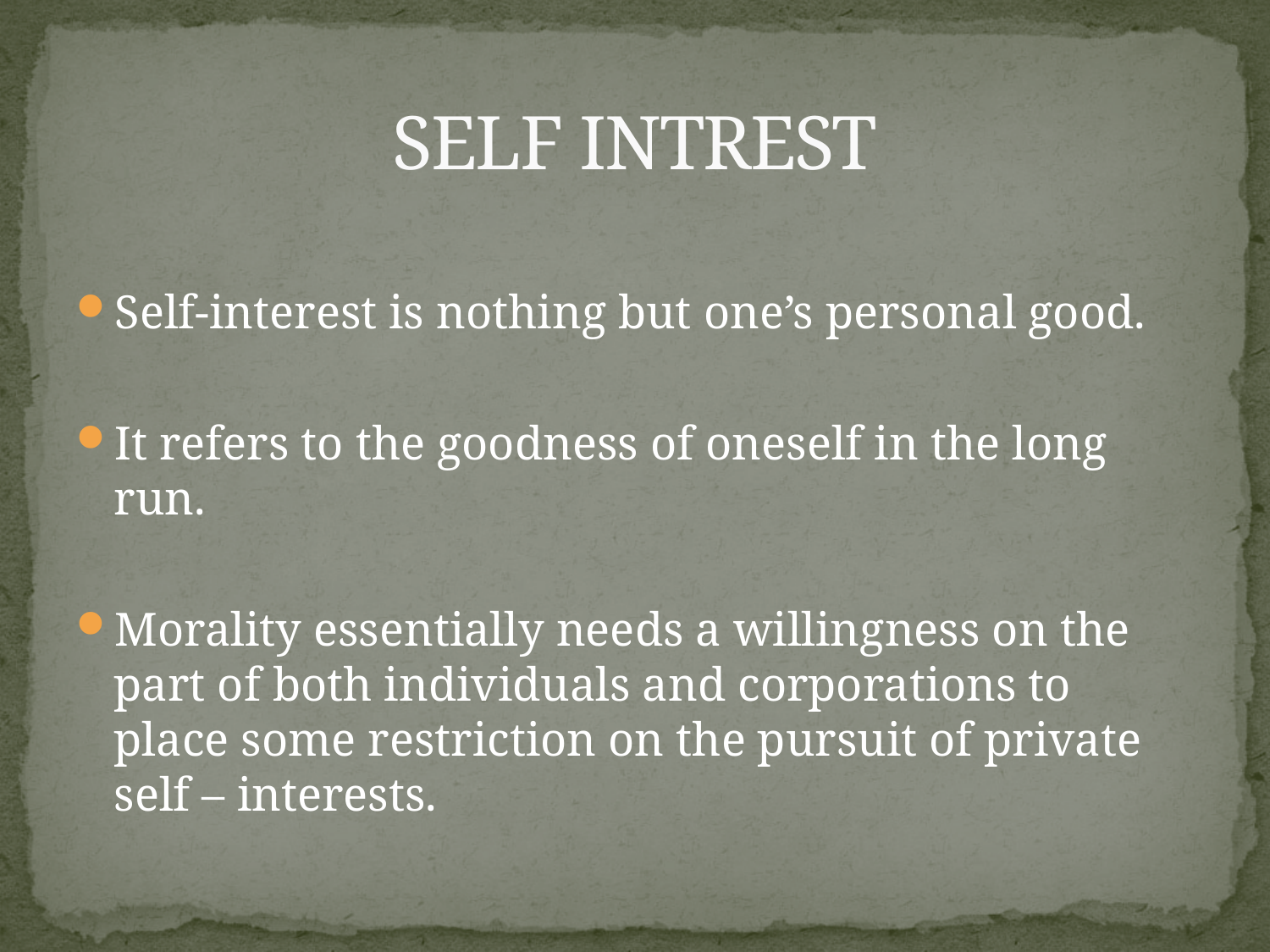

# SELF INTREST

Self-interest is nothing but one’s personal good.

It refers to the goodness of oneself in the long run.

Morality essentially needs a willingness on the part of both individuals and corporations to place some restriction on the pursuit of private self – interests.